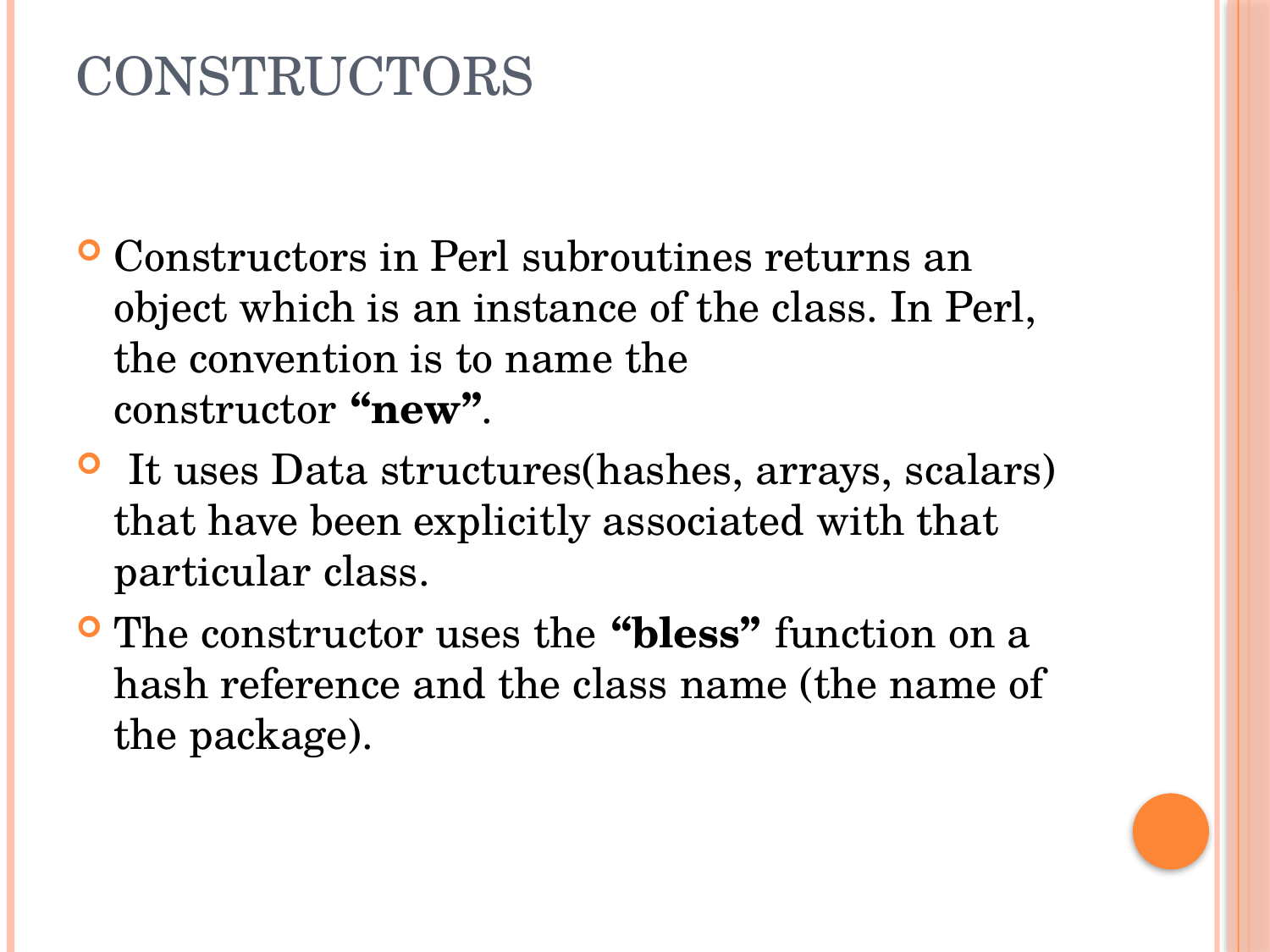

# constructors
Constructors in Perl subroutines returns an object which is an instance of the class. In Perl, the convention is to name the constructor “new”.
 It uses Data structures(hashes, arrays, scalars) that have been explicitly associated with that particular class.
The constructor uses the “bless” function on a hash reference and the class name (the name of the package).